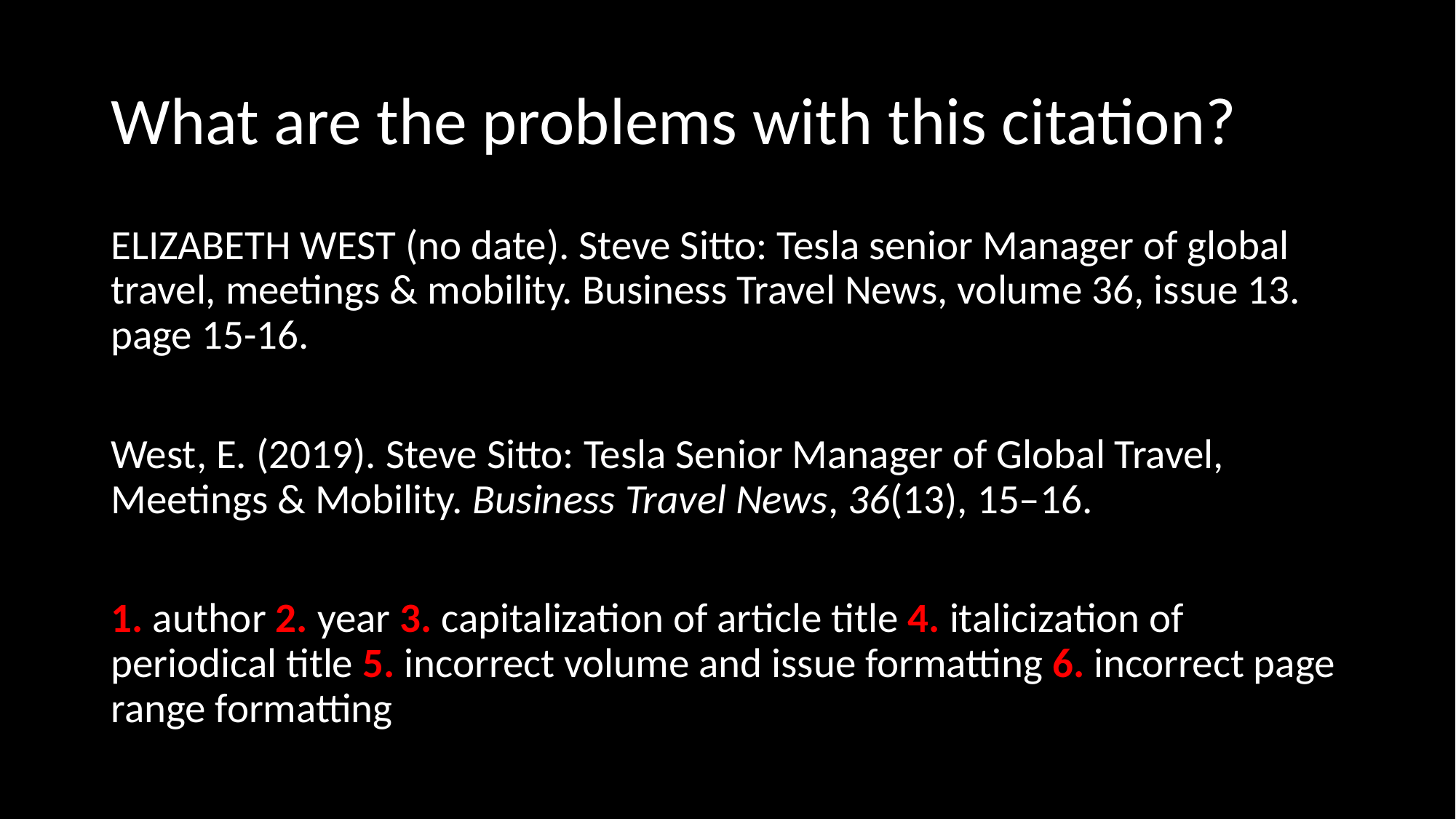

# What are the problems with this citation?
ELIZABETH WEST (no date). Steve Sitto: Tesla senior Manager of global travel, meetings & mobility. Business Travel News, volume 36, issue 13. page 15-16.

West, E. (2019). Steve Sitto: Tesla Senior Manager of Global Travel, Meetings & Mobility. Business Travel News, 36(13), 15–16.

1. author 2. year 3. capitalization of article title 4. italicization of periodical title 5. incorrect volume and issue formatting 6. incorrect page range formatting